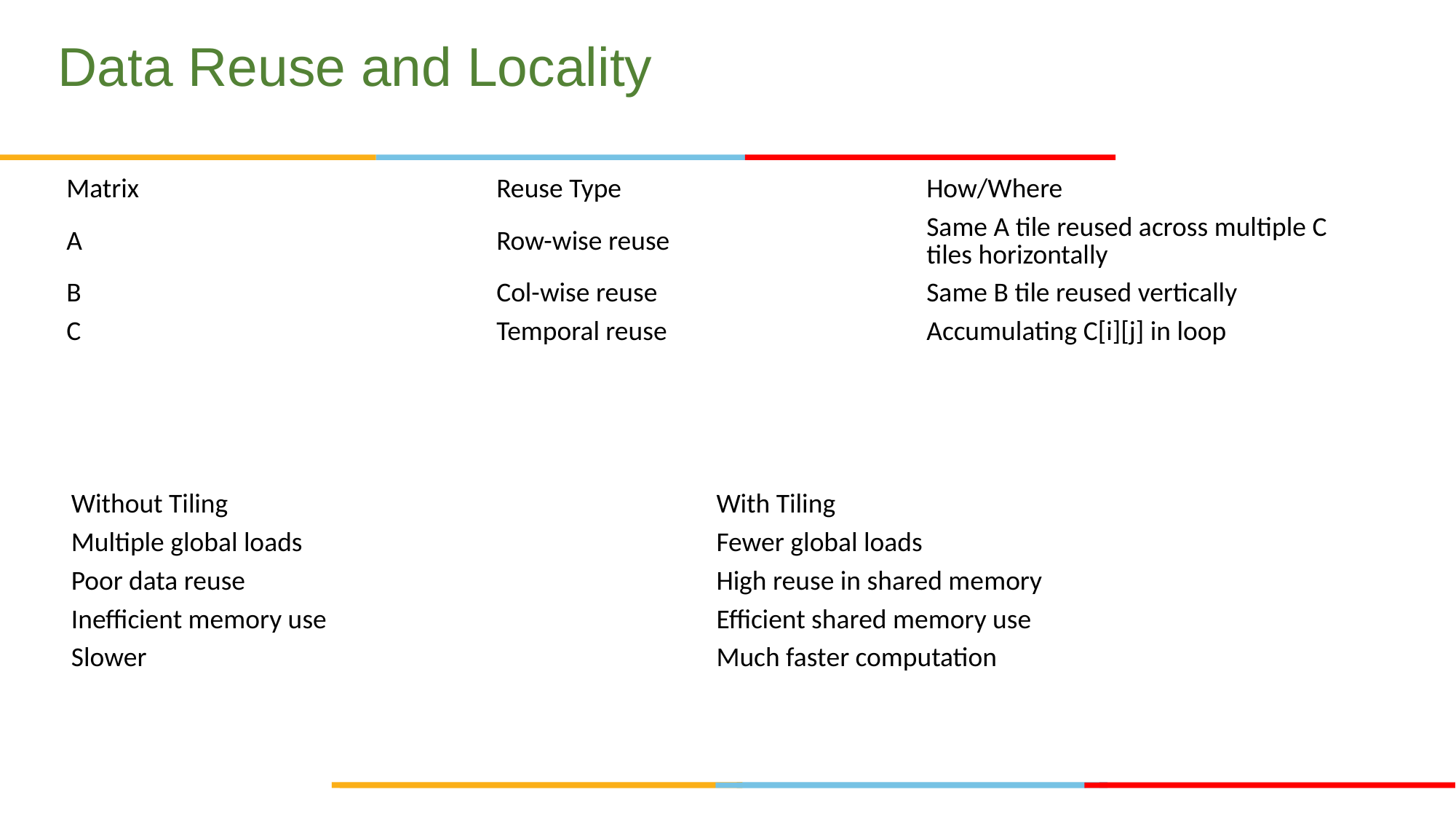

# Data Reuse and Locality
| Matrix | Reuse Type | How/Where |
| --- | --- | --- |
| A | Row-wise reuse | Same A tile reused across multiple C tiles horizontally |
| B | Col-wise reuse | Same B tile reused vertically |
| C | Temporal reuse | Accumulating C[i][j] in loop |

| Without Tiling | With Tiling |
| --- | --- |
| Multiple global loads | Fewer global loads |
| Poor data reuse | High reuse in shared memory |
| Inefficient memory use | Efficient shared memory use |
| Slower | Much faster computation |